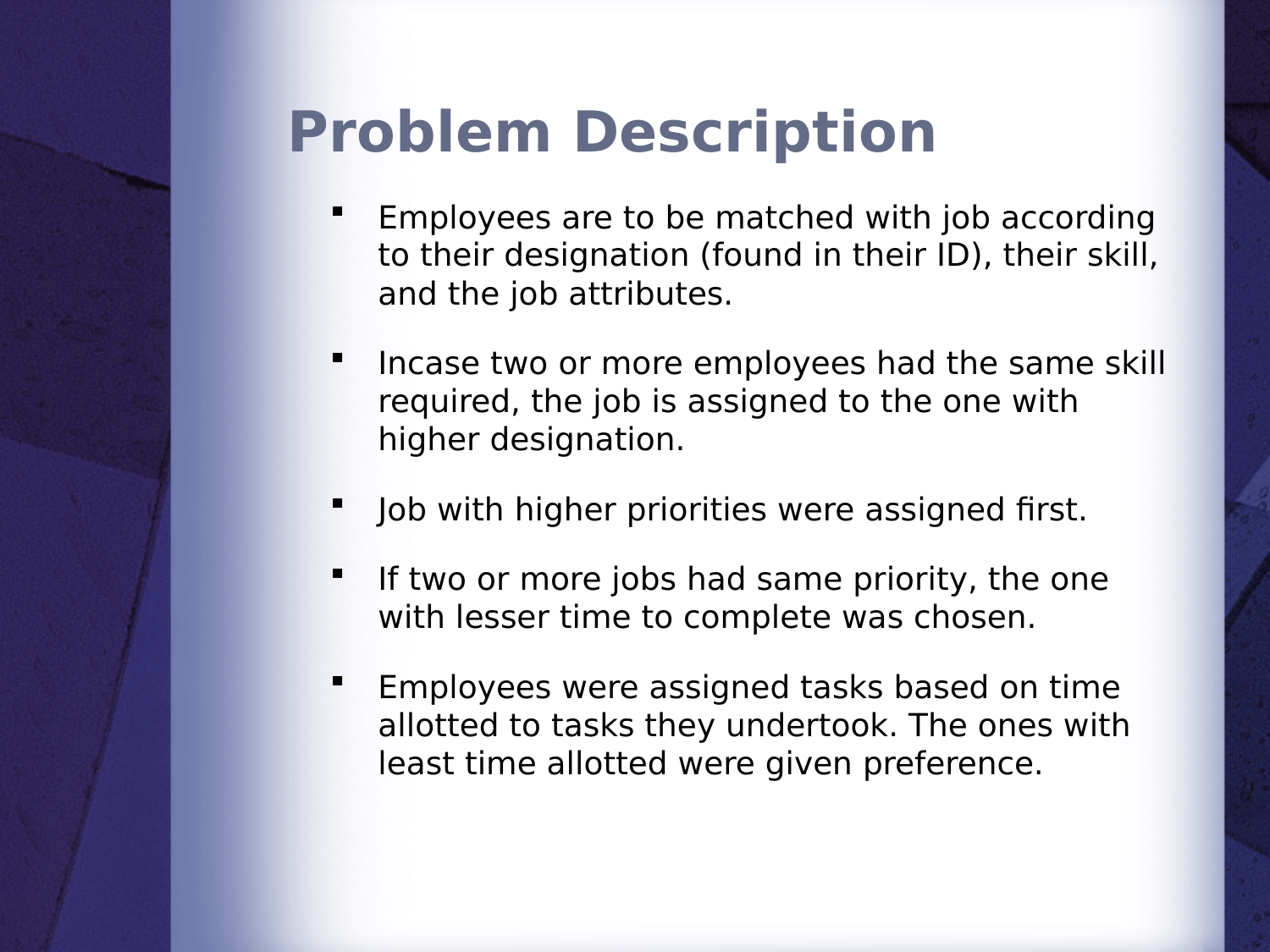

# Problem Description
Employees are to be matched with job according to their designation (found in their ID), their skill, and the job attributes.
Incase two or more employees had the same skill required, the job is assigned to the one with higher designation.
Job with higher priorities were assigned first.
If two or more jobs had same priority, the one with lesser time to complete was chosen.
Employees were assigned tasks based on time allotted to tasks they undertook. The ones with least time allotted were given preference.